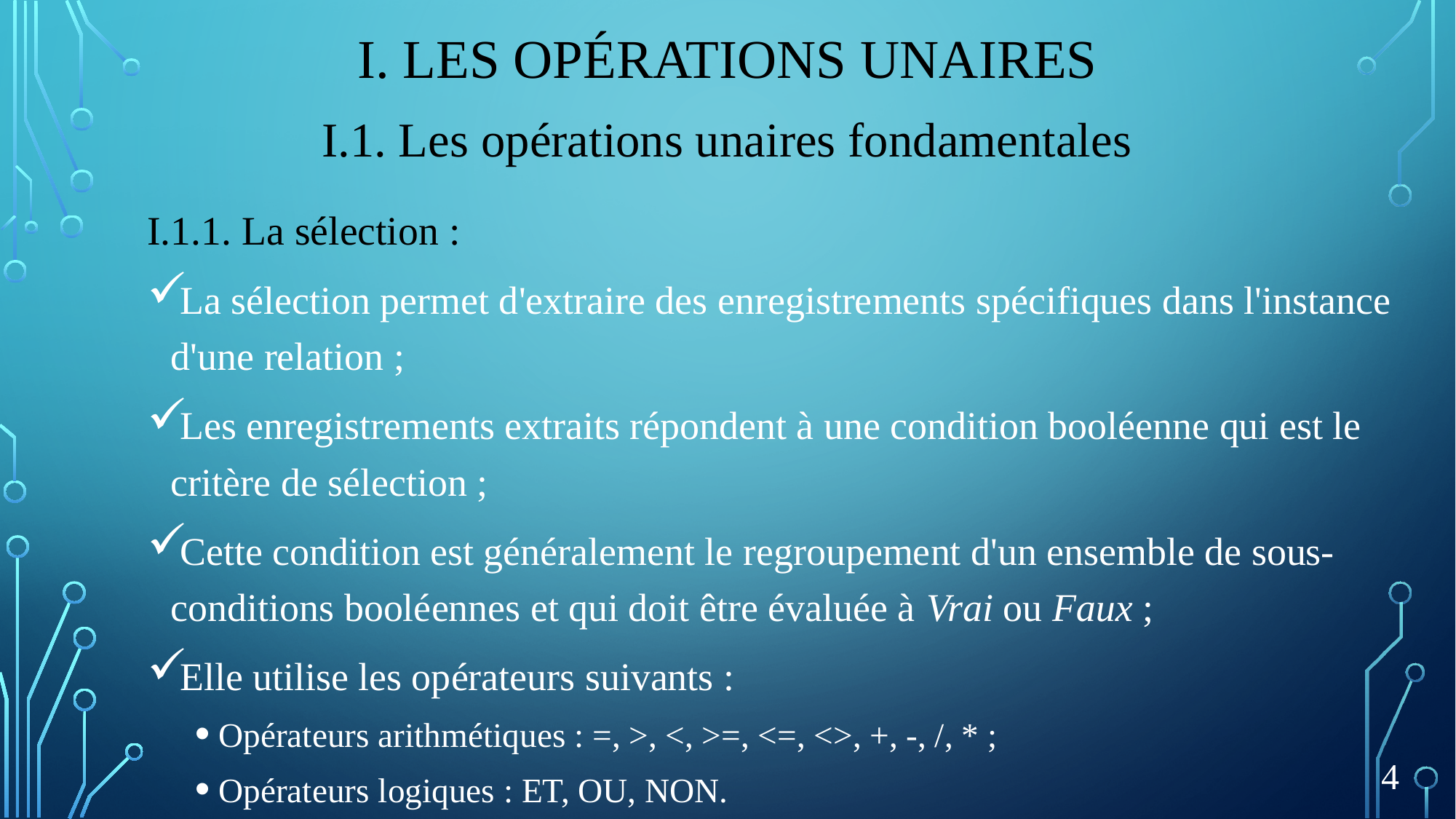

# I. Les opérations unaires
I.1. Les opérations unaires fondamentales
I.1.1. La sélection :
La sélection permet d'extraire des enregistrements spécifiques dans l'instance d'une relation ;
Les enregistrements extraits répondent à une condition booléenne qui est le critère de sélection ;
Cette condition est généralement le regroupement d'un ensemble de sous-conditions booléennes et qui doit être évaluée à Vrai ou Faux ;
Elle utilise les opérateurs suivants :
Opérateurs arithmétiques : =, >, <, >=, <=, <>, +, -, /, * ;
Opérateurs logiques : ET, OU, NON.
4